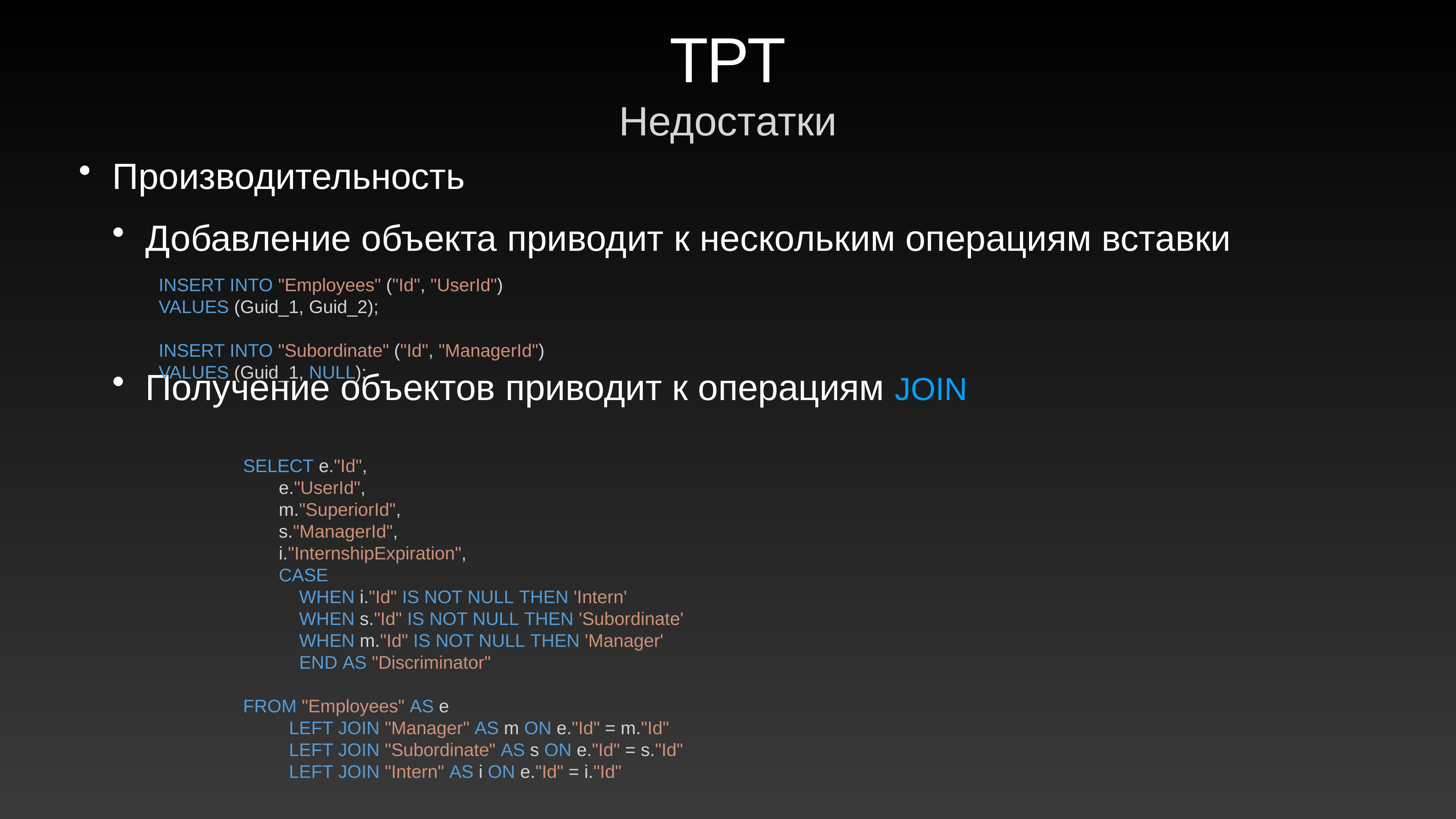

# TPT
Недостатки
Производительность
Добавление объекта приводит к нескольким операциям вставки
Получение объектов приводит к операциям JOIN
INSERT INTO "Employees" ("Id", "UserId")
VALUES (Guid_1, Guid_2);

INSERT INTO "Subordinate" ("Id", "ManagerId")
VALUES (Guid_1, NULL);
SELECT e."Id",
       e."UserId",
       m."SuperiorId",
       s."ManagerId",
       i."InternshipExpiration",
       CASE
           WHEN i."Id" IS NOT NULL THEN 'Intern'
           WHEN s."Id" IS NOT NULL THEN 'Subordinate'
           WHEN m."Id" IS NOT NULL THEN 'Manager'
           END AS "Discriminator"

FROM "Employees" AS e
         LEFT JOIN "Manager" AS m ON e."Id" = m."Id"
         LEFT JOIN "Subordinate" AS s ON e."Id" = s."Id"
         LEFT JOIN "Intern" AS i ON e."Id" = i."Id"